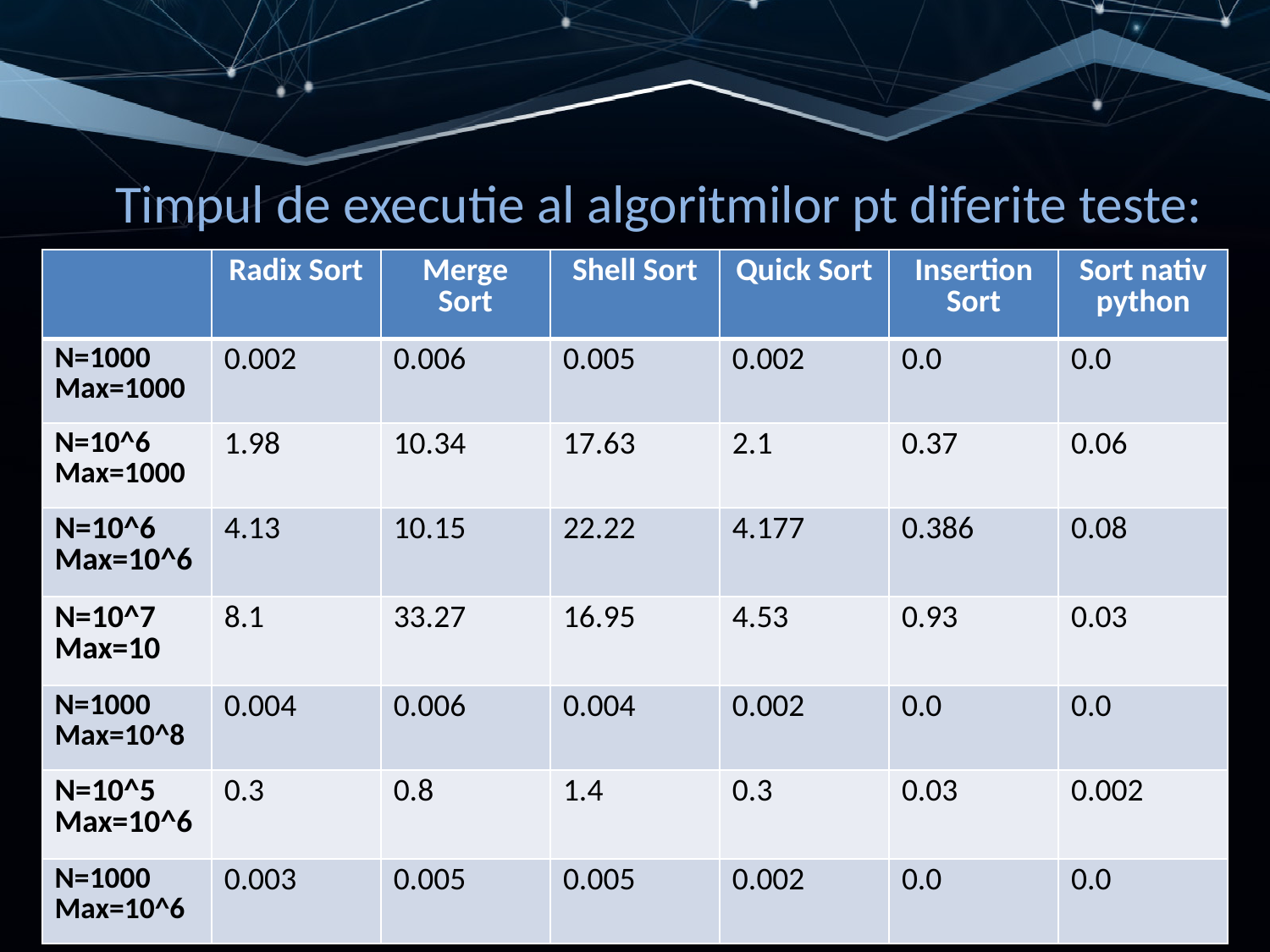

# Timpul de executie al algoritmilor pt diferite teste:
|  | Radix Sort | Merge Sort | Shell Sort | Quick Sort | Insertion Sort | Sort nativ python |
| --- | --- | --- | --- | --- | --- | --- |
| N=1000 Max=1000 | 0.002 | 0.006 | 0.005 | 0.002 | 0.0 | 0.0 |
| N=10^6 Max=1000 | 1.98 | 10.34 | 17.63 | 2.1 | 0.37 | 0.06 |
| N=10^6 Max=10^6 | 4.13 | 10.15 | 22.22 | 4.177 | 0.386 | 0.08 |
| N=10^7 Max=10 | 8.1 | 33.27 | 16.95 | 4.53 | 0.93 | 0.03 |
| N=1000 Max=10^8 | 0.004 | 0.006 | 0.004 | 0.002 | 0.0 | 0.0 |
| N=10^5 Max=10^6 | 0.3 | 0.8 | 1.4 | 0.3 | 0.03 | 0.002 |
| N=1000 Max=10^6 | 0.003 | 0.005 | 0.005 | 0.002 | 0.0 | 0.0 |